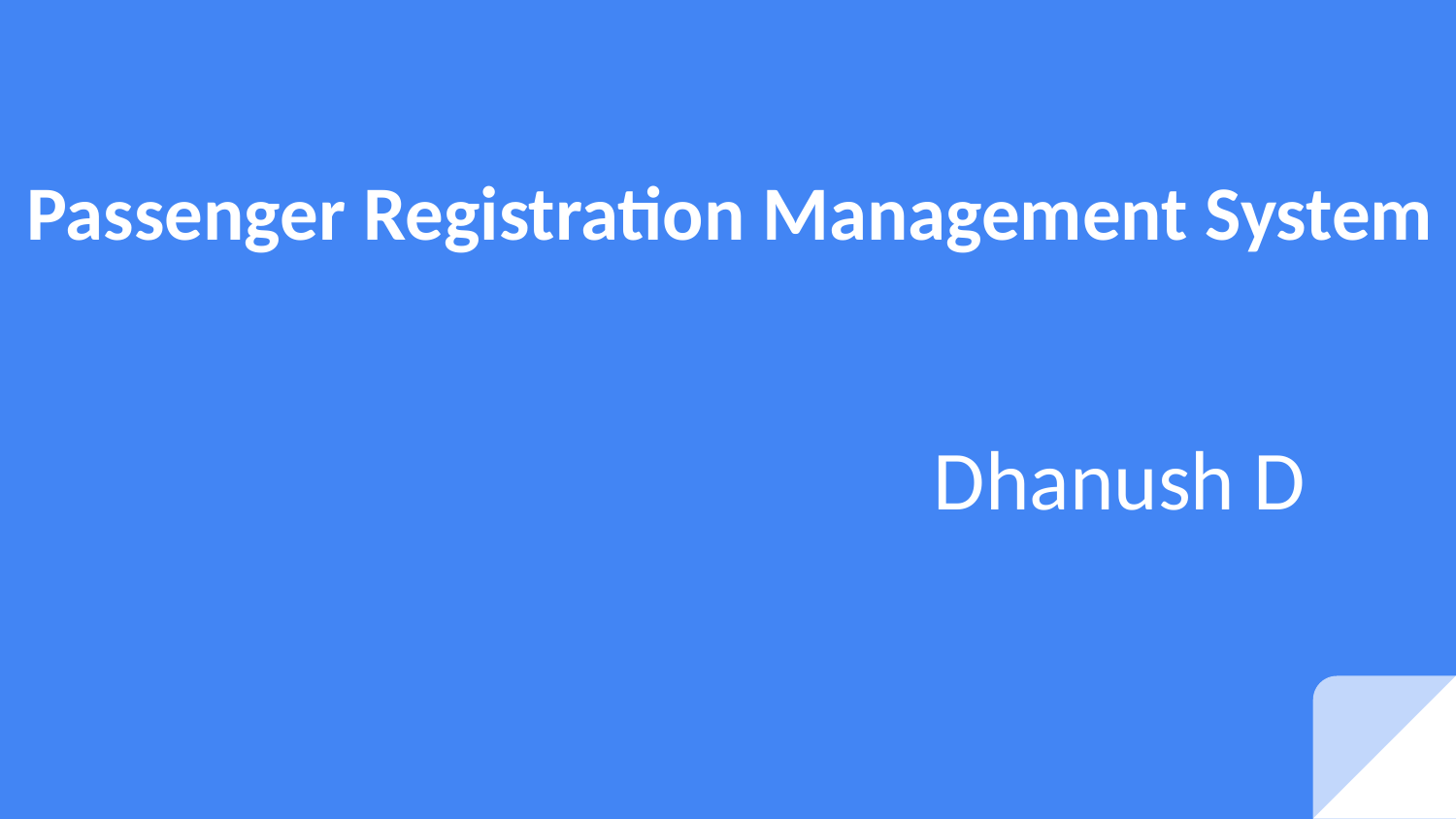

# Passenger Registration Management System
Dhanush D